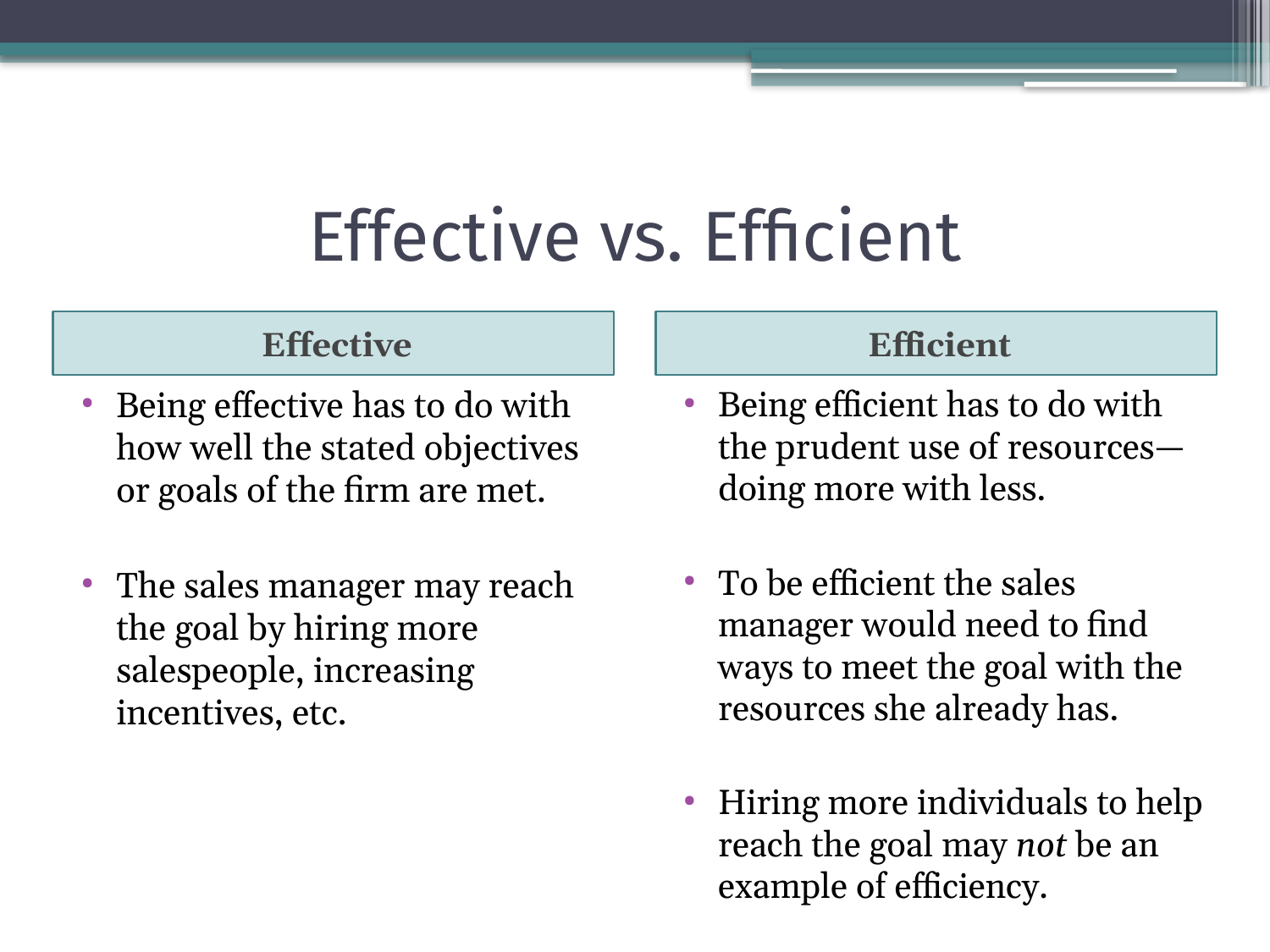

# Effective vs. Efficient
Effective
Efficient
Being effective has to do with how well the stated objectives or goals of the firm are met.

The sales manager may reach the goal by hiring more salespeople, increasing incentives, etc.
Being efficient has to do with the prudent use of resources—doing more with less.

To be efficient the sales manager would need to find ways to meet the goal with the resources she already has.

Hiring more individuals to help reach the goal may not be an example of efficiency.